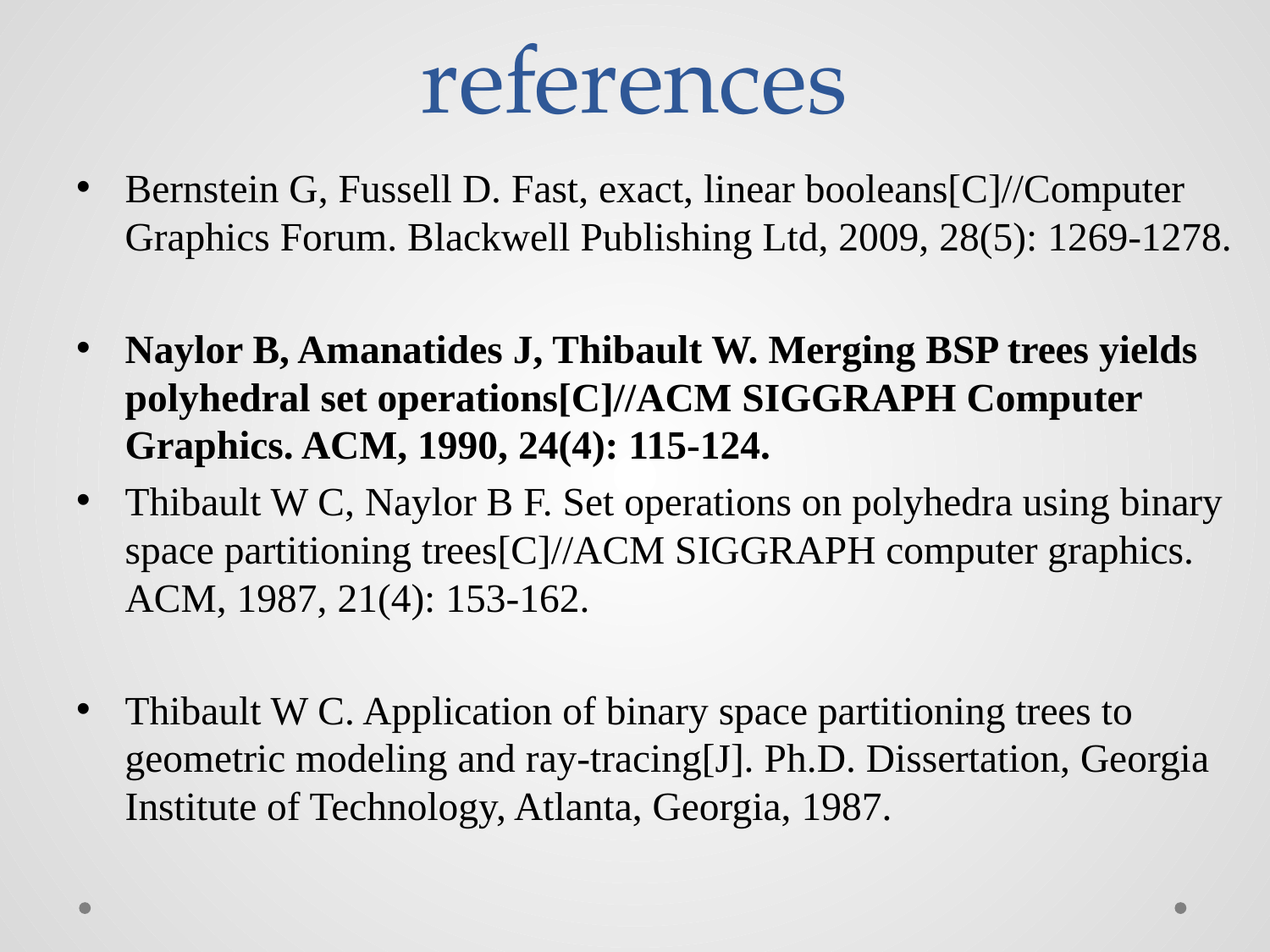

# references
Bernstein G, Fussell D. Fast, exact, linear booleans[C]//Computer Graphics Forum. Blackwell Publishing Ltd, 2009, 28(5): 1269-1278.

Naylor B, Amanatides J, Thibault W. Merging BSP trees yields polyhedral set operations[C]//ACM SIGGRAPH Computer Graphics. ACM, 1990, 24(4): 115-124.
Thibault W C, Naylor B F. Set operations on polyhedra using binary space partitioning trees[C]//ACM SIGGRAPH computer graphics. ACM, 1987, 21(4): 153-162.

Thibault W C. Application of binary space partitioning trees to geometric modeling and ray-tracing[J]. Ph.D. Dissertation, Georgia Institute of Technology, Atlanta, Georgia, 1987.